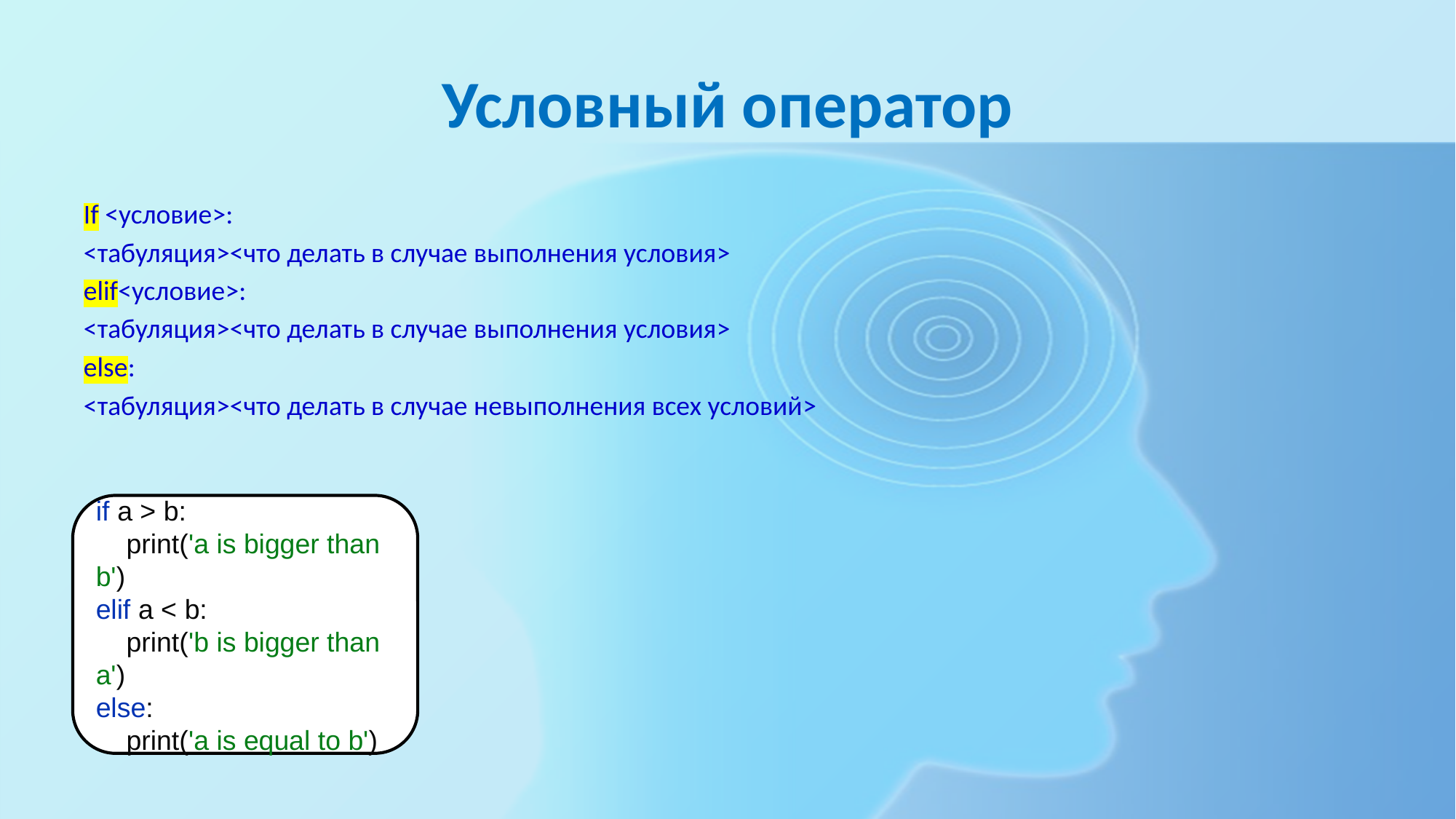

# Условный оператор
If <условие>:
<табуляция><что делать в случае выполнения условия>
elif<условие>:
<табуляция><что делать в случае выполнения условия>
else:
<табуляция><что делать в случае невыполнения всех условий>
if a > b:
    print('a is bigger than b')
elif a < b:
    print('b is bigger than a')
else:
    print('a is equal to b')